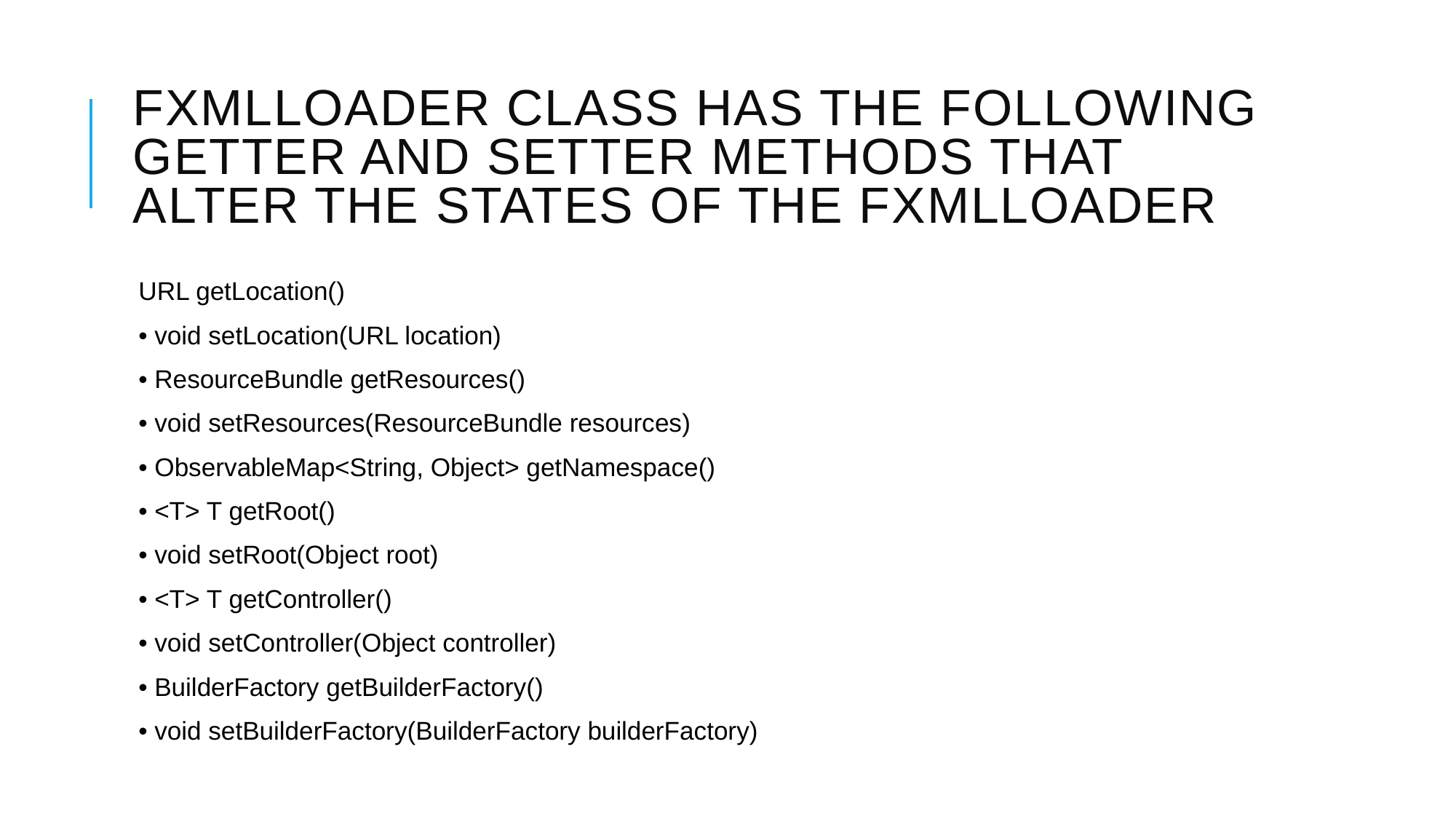

# FXMLLoader class has the following getter and setter methods that alter the states of the FXMLLoader
URL getLocation()
• void setLocation(URL location)
• ResourceBundle getResources()
• void setResources(ResourceBundle resources)
• ObservableMap<String, Object> getNamespace()
• <T> T getRoot()
• void setRoot(Object root)
• <T> T getController()
• void setController(Object controller)
• BuilderFactory getBuilderFactory()
• void setBuilderFactory(BuilderFactory builderFactory)